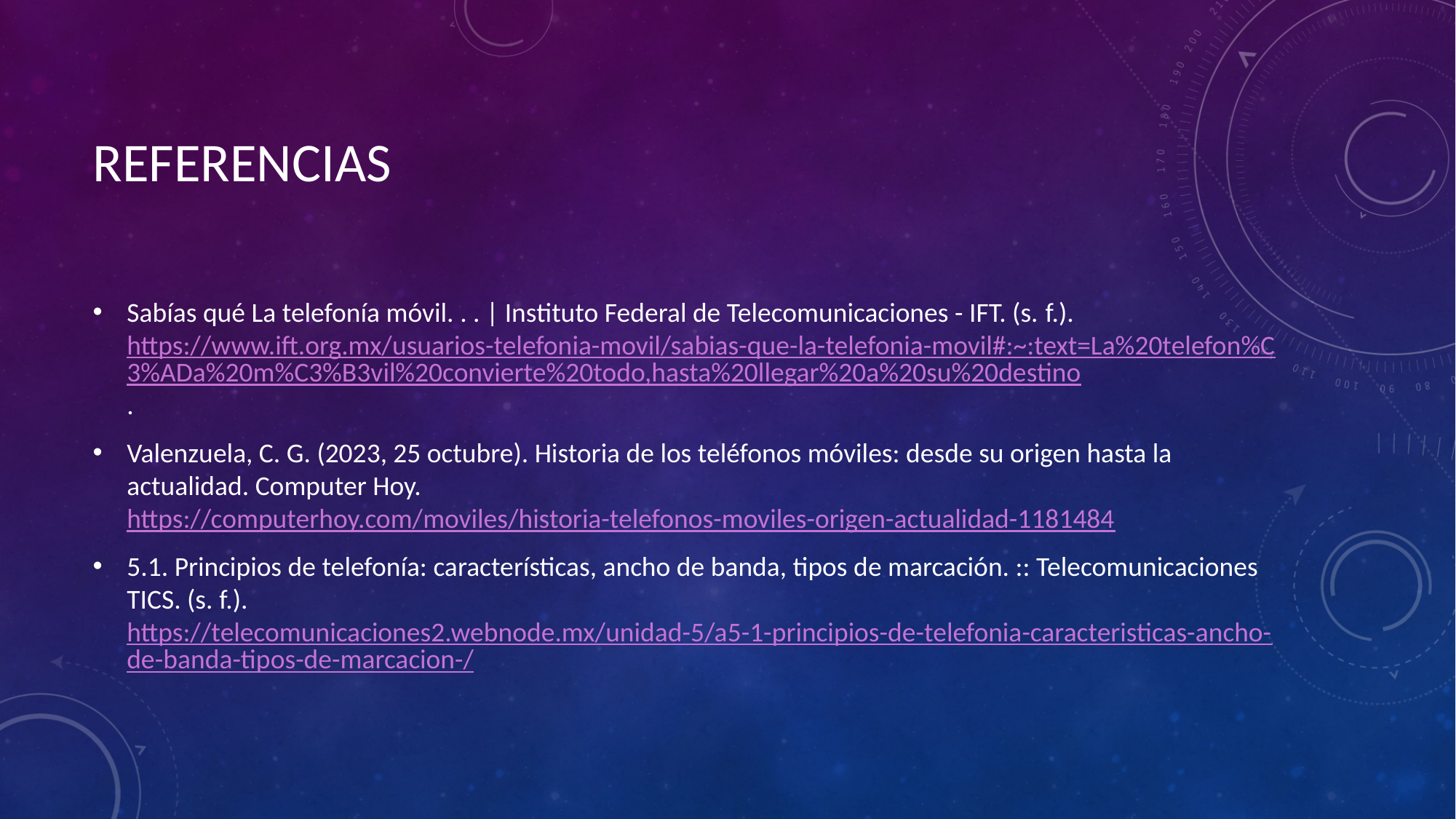

# Referencias
Sabías qué La telefonía móvil. . . | Instituto Federal de Telecomunicaciones - IFT. (s. f.). https://www.ift.org.mx/usuarios-telefonia-movil/sabias-que-la-telefonia-movil#:~:text=La%20telefon%C3%ADa%20m%C3%B3vil%20convierte%20todo,hasta%20llegar%20a%20su%20destino.
Valenzuela, C. G. (2023, 25 octubre). Historia de los teléfonos móviles: desde su origen hasta la actualidad. Computer Hoy. https://computerhoy.com/moviles/historia-telefonos-moviles-origen-actualidad-1181484
5.1. Principios de telefonía: características, ancho de banda, tipos de marcación. :: Telecomunicaciones TICS. (s. f.). https://telecomunicaciones2.webnode.mx/unidad-5/a5-1-principios-de-telefonia-caracteristicas-ancho-de-banda-tipos-de-marcacion-/